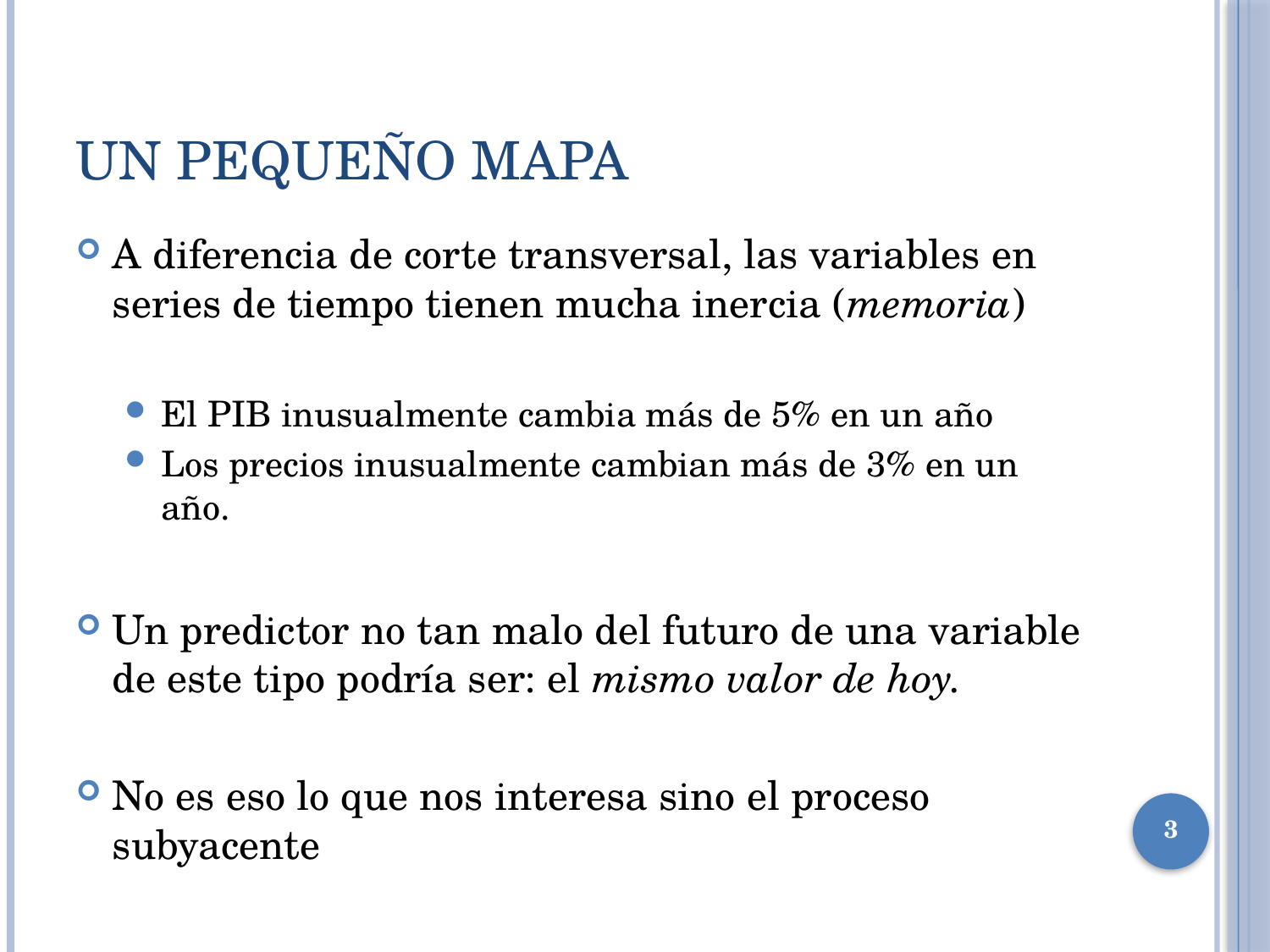

# Un pequeño mapa
A diferencia de corte transversal, las variables en series de tiempo tienen mucha inercia (memoria)

El PIB inusualmente cambia más de 5% en un año
Los precios inusualmente cambian más de 3% en un año.

Un predictor no tan malo del futuro de una variable de este tipo podría ser: el mismo valor de hoy.

No es eso lo que nos interesa sino el proceso subyacente
3